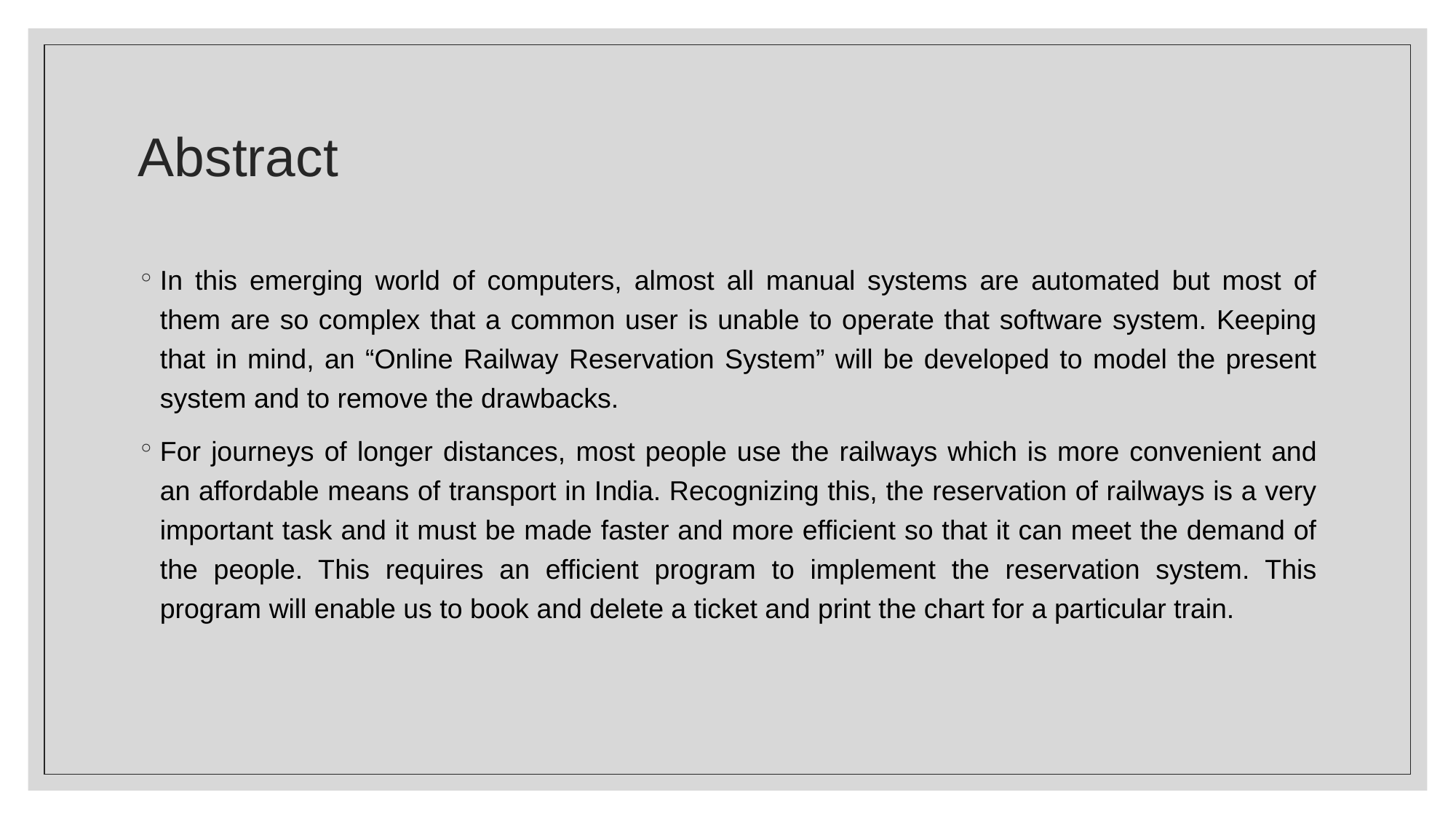

# Abstract
In this emerging world of computers, almost all manual systems are automated but most of them are so complex that a common user is unable to operate that software system. Keeping that in mind, an “Online Railway Reservation System” will be developed to model the present system and to remove the drawbacks.
For journeys of longer distances, most people use the railways which is more convenient and an affordable means of transport in India. Recognizing this, the reservation of railways is a very important task and it must be made faster and more efficient so that it can meet the demand of the people. This requires an efficient program to implement the reservation system. This program will enable us to book and delete a ticket and print the chart for a particular train.